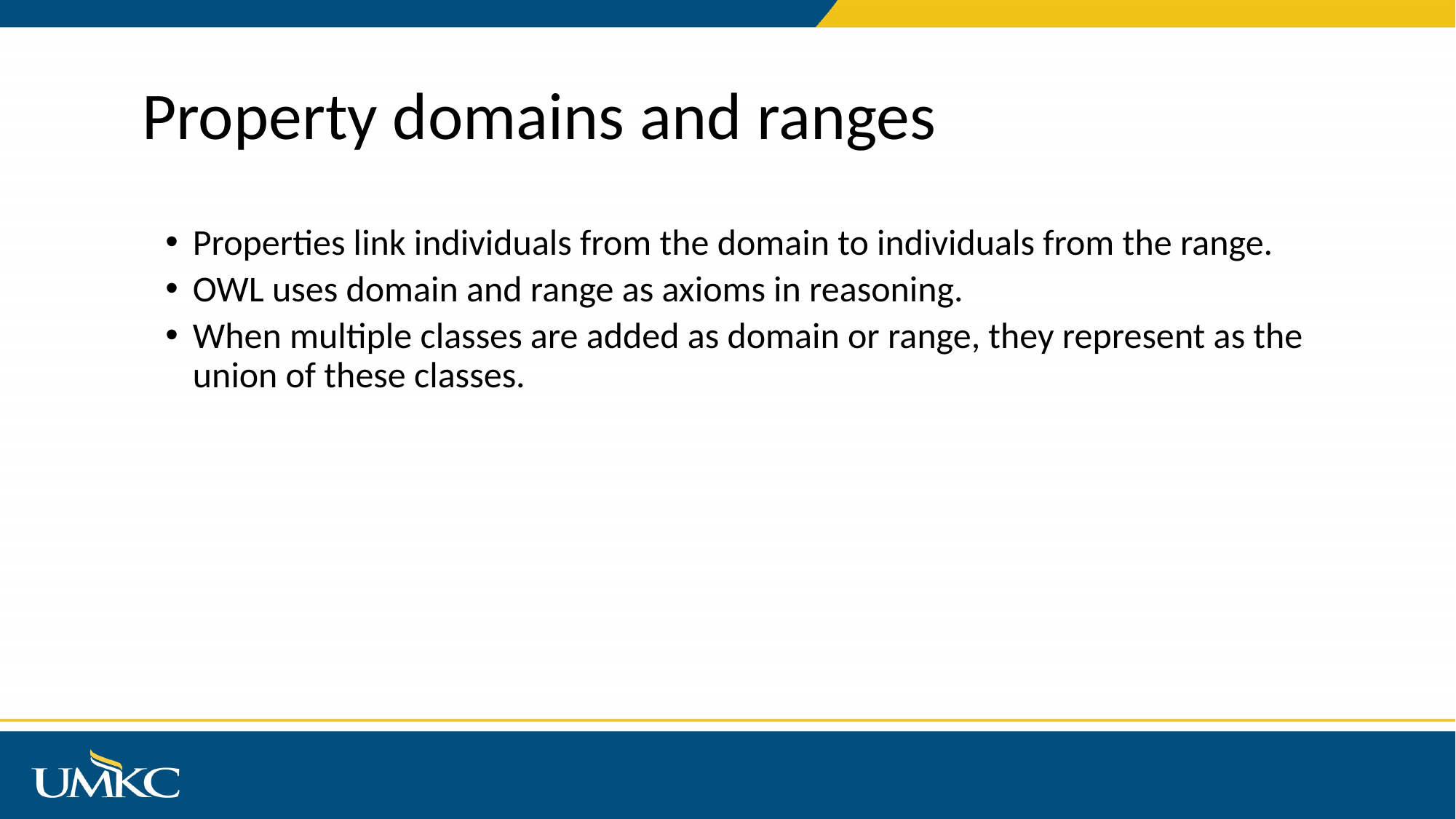

# Property domains and ranges
Properties link individuals from the domain to individuals from the range.
OWL uses domain and range as axioms in reasoning.
When multiple classes are added as domain or range, they represent as the union of these classes.